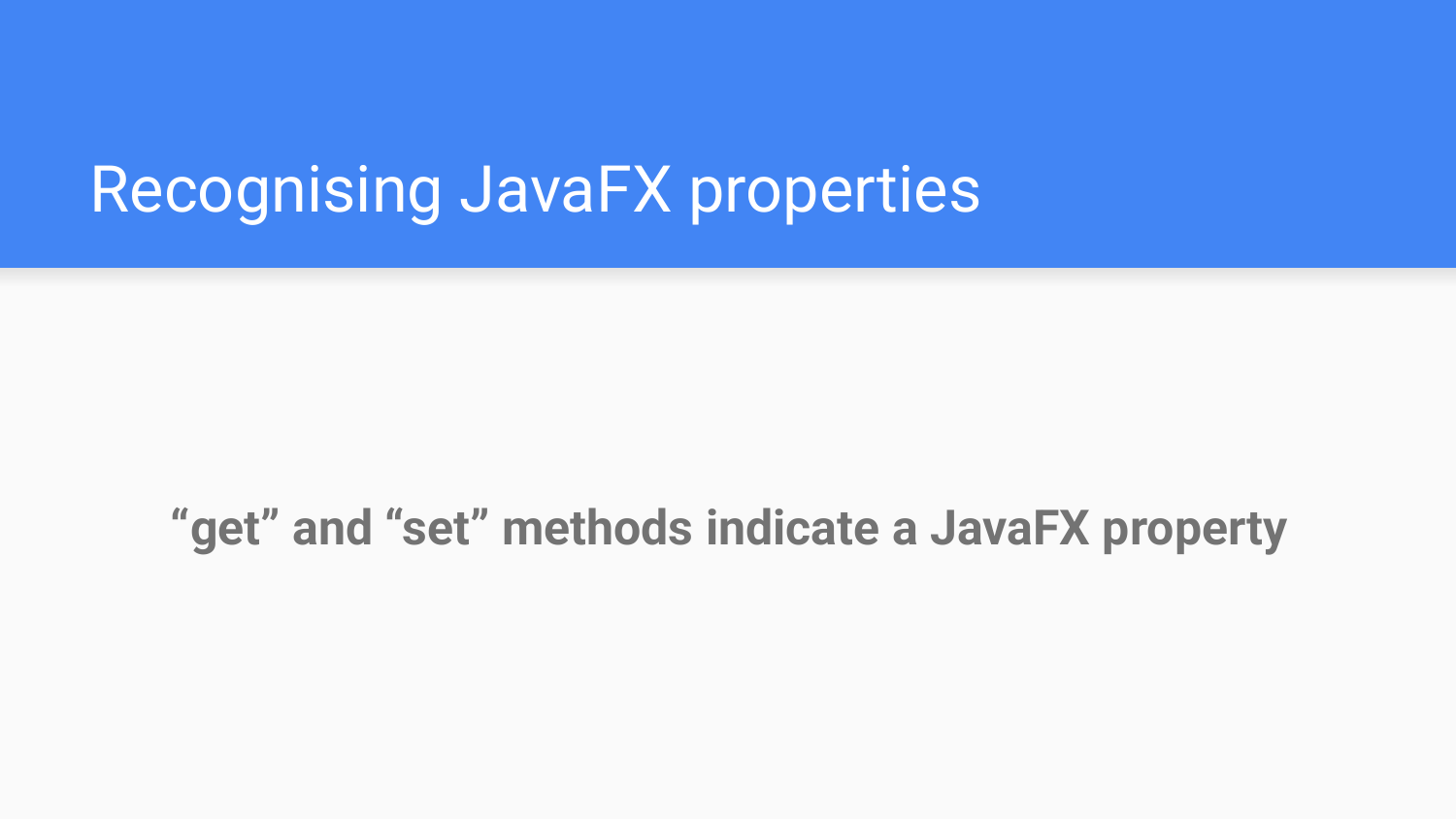

# Recognising JavaFX properties
“get” and “set” methods indicate a JavaFX property